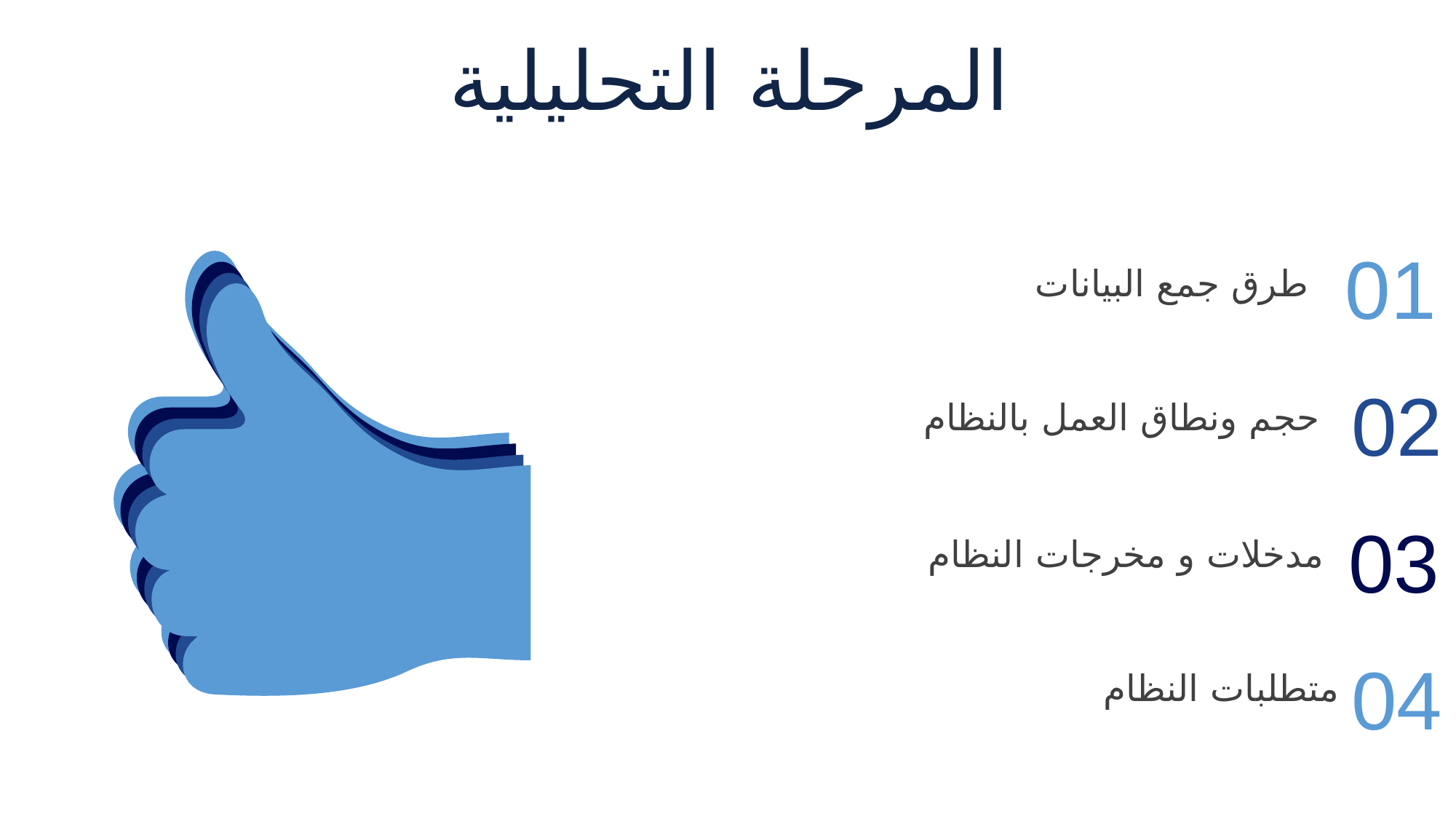

المرحلة التحليلية

01
طرق جمع البيانات
02
حجم ونطاق العمل بالنظام
03
مدخلات و مخرجات النظام
04
متطلبات النظام